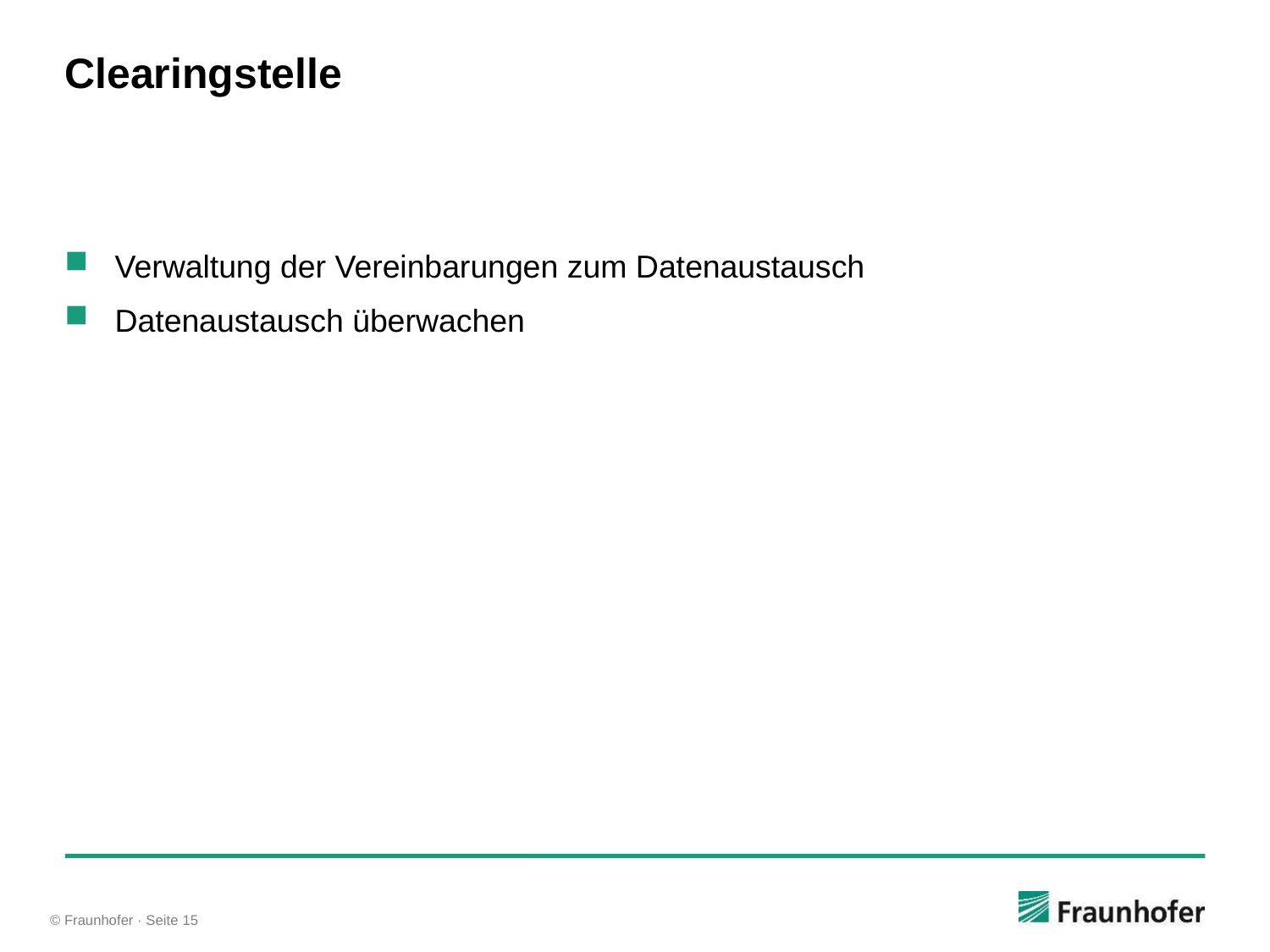

# Clearingstelle
Verwaltung der Vereinbarungen zum Datenaustausch
Datenaustausch überwachen